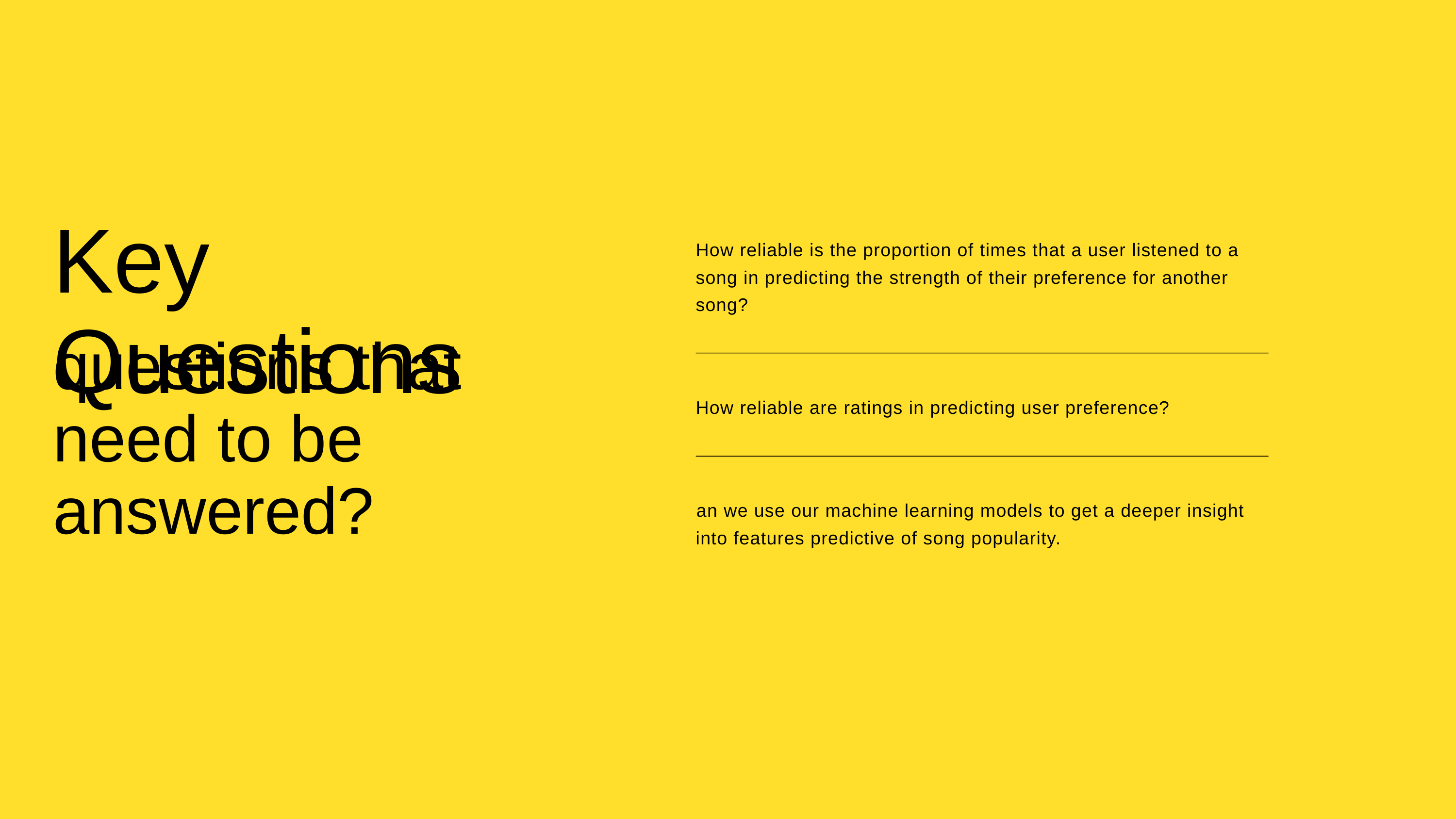

Key Questions
questions that need to be answered?

How reliable is the proportion of times that a user listened to a song in predicting the strength of their preference for another song?
How reliable are ratings in predicting user preference?
​an we use our machine learning models to get a deeper insight into features predictive of song popularity.